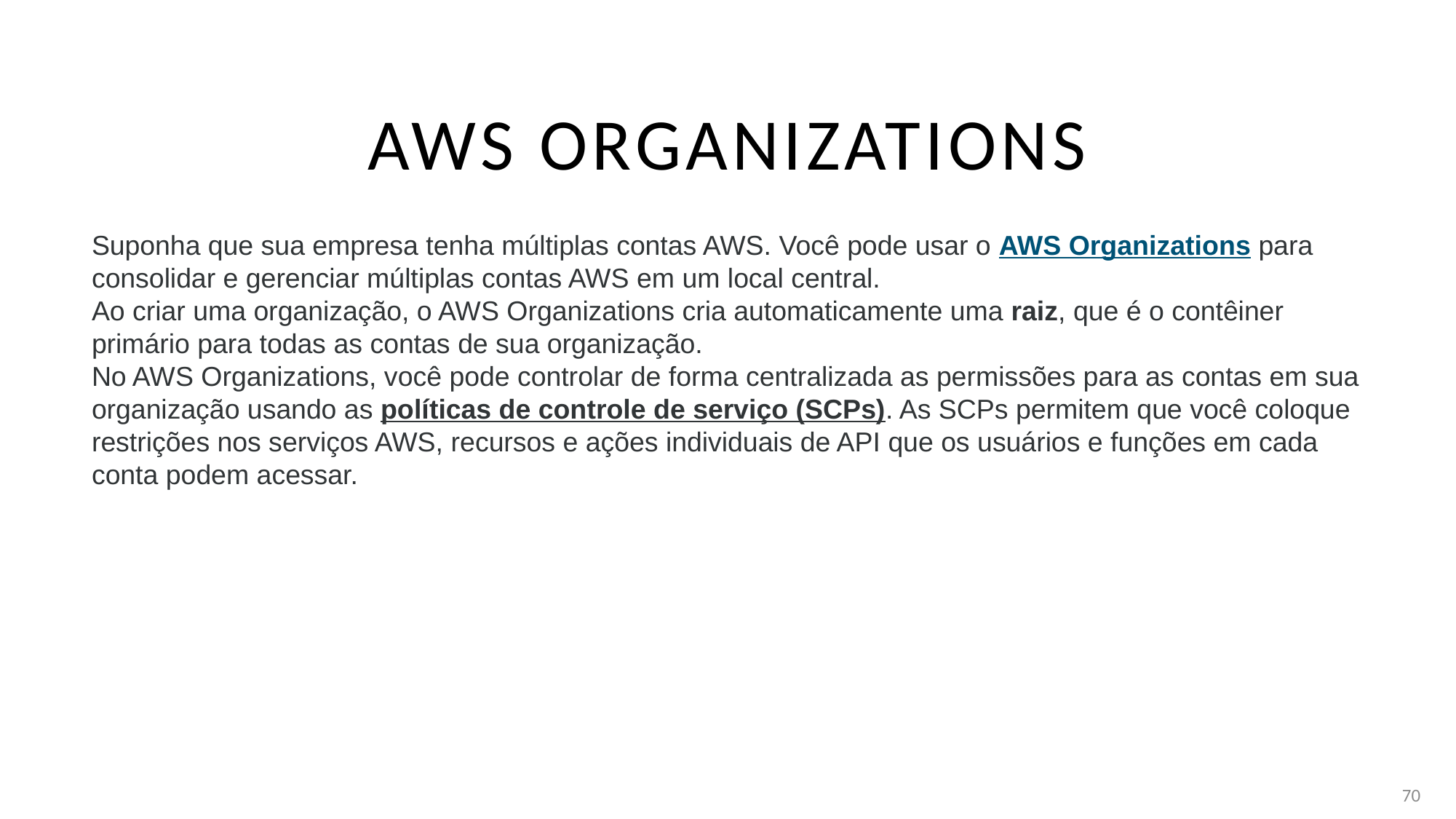

# Aws organizations
Suponha que sua empresa tenha múltiplas contas AWS. Você pode usar o AWS Organizations para consolidar e gerenciar múltiplas contas AWS em um local central.
Ao criar uma organização, o AWS Organizations cria automaticamente uma raiz, que é o contêiner primário para todas as contas de sua organização.
No AWS Organizations, você pode controlar de forma centralizada as permissões para as contas em sua organização usando as políticas de controle de serviço (SCPs). As SCPs permitem que você coloque restrições nos serviços AWS, recursos e ações individuais de API que os usuários e funções em cada conta podem acessar.

70